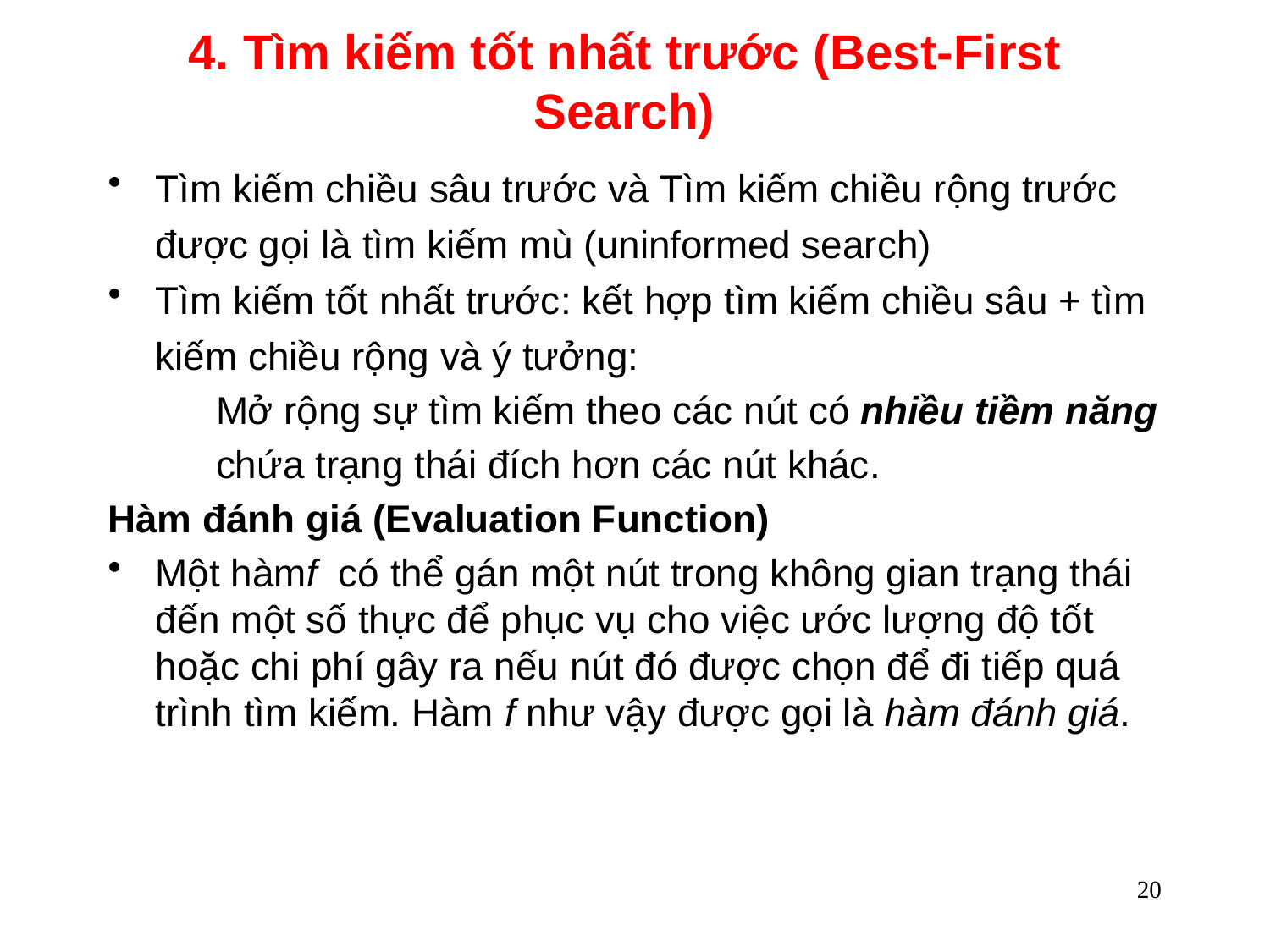

# 4. Tìm kiếm tốt nhất trước (Best-First Search)
Tìm kiếm chiều sâu trước và Tìm kiếm chiều rộng trước được gọi là tìm kiếm mù (uninformed search)
Tìm kiếm tốt nhất trước: kết hợp tìm kiếm chiều sâu + tìm kiếm chiều rộng và ý tưởng:
          Mở rộng sự tìm kiếm theo các nút có nhiều tiềm năng
          chứa trạng thái đích hơn các nút khác.
Hàm đánh giá (Evaluation Function)
Một hàmf  có thể gán một nút trong không gian trạng thái đến một số thực để phục vụ cho việc ước lượng độ tốt hoặc chi phí gây ra nếu nút đó được chọn để đi tiếp quá trình tìm kiếm. Hàm f như vậy được gọi là hàm đánh giá.

20